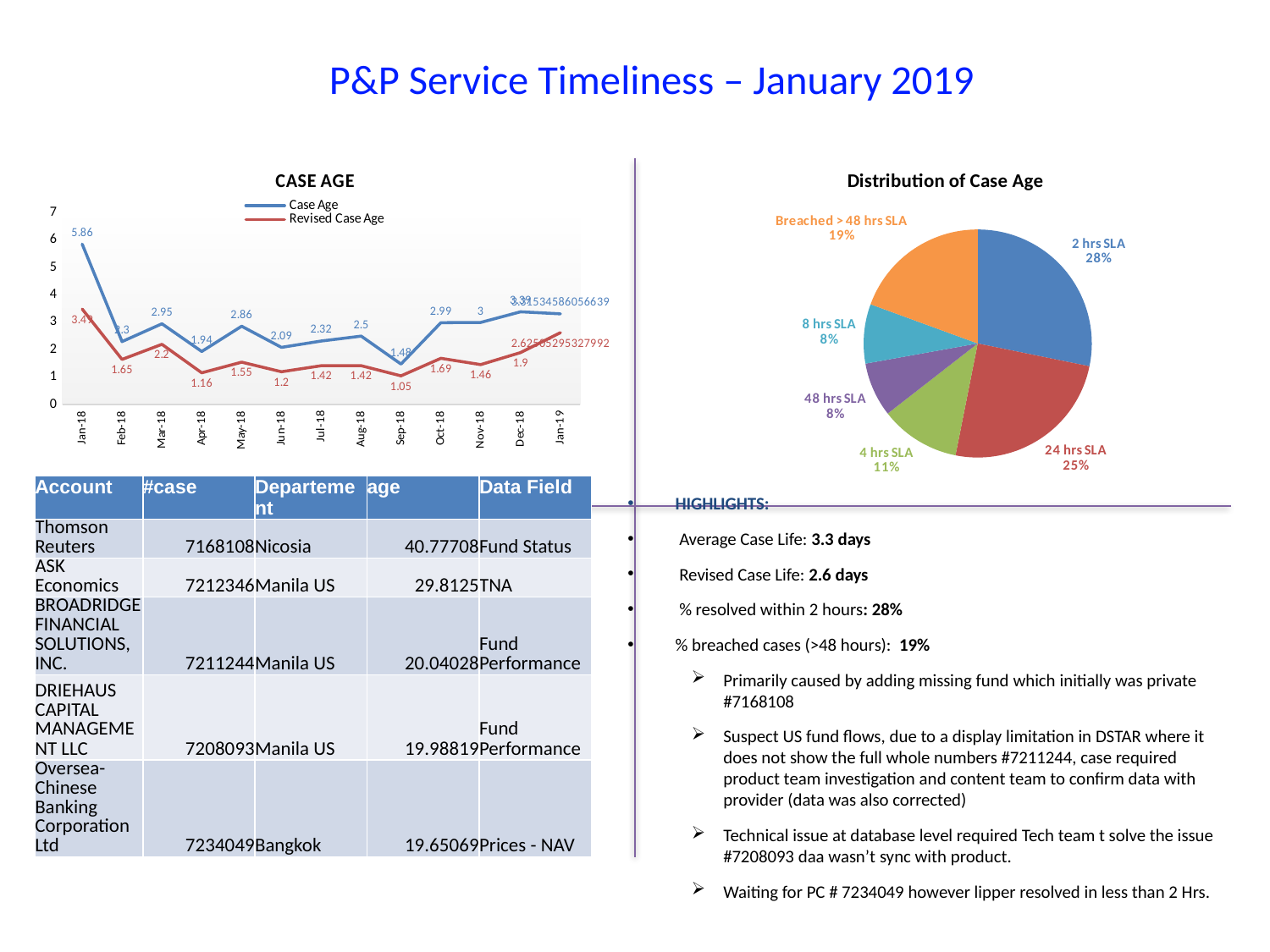

# P&P Service Timeliness – January 2019

### Chart: Distribution of Case Age

| Category |  |
|---|---|
| 2 hrs SLA | 77.0 |
| 24 hrs SLA | 68.0 |
| 4 hrs SLA | 31.0 |
| 48 hrs SLA | 21.0 |
| 8 hrs SLA | 23.0 |
| Breached > 48 hrs SLA | 53.0 |

### Chart: CASE AGE

| Category | Case Age | Revised Case Age |
|---|---|---|
| 43101 | 5.8599999999999985 | 3.4899999999999998 |
| 43132 | 2.3 | 1.6500000000000001 |
| 43160 | 2.9499999999999997 | 2.2 |
| 43191 | 1.9400000000000022 | 1.1599999999999975 |
| 43221 | 2.86 | 1.55 |
| 43252 | 2.09 | 1.2 |
| 43282 | 2.3199999999999967 | 1.42 |
| 43313 | 2.5 | 1.42 |
| 43344 | 1.48 | 1.05 |
| 43374 | 2.9899999999999998 | 1.6900000000000022 |
| 43405 | 3.0 | 1.46 |
| 43435 | 3.3899999999999997 | 1.9000000000000001 |
| 43466 | 3.3153458605663877 | 2.6250529532799174 |
| Account | #case | Departement | age | Data Field |
| --- | --- | --- | --- | --- |
| Thomson Reuters | 7168108 | Nicosia | 40.77708 | Fund Status |
| ASK Economics | 7212346 | Manila US | 29.8125 | TNA |
| BROADRIDGE FINANCIAL SOLUTIONS, INC. | 7211244 | Manila US | 20.04028 | Fund Performance |
| DRIEHAUS CAPITAL MANAGEMENT LLC | 7208093 | Manila US | 19.98819 | Fund Performance |
| Oversea-Chinese Banking Corporation Ltd | 7234049 | Bangkok | 19.65069 | Prices - NAV |
HIGHLIGHTS:
 Average Case Life: 3.3 days
 Revised Case Life: 2.6 days
 % resolved within 2 hours: 28%
% breached cases (>48 hours):  19%
Primarily caused by adding missing fund which initially was private #7168108
Suspect US fund flows, due to a display limitation in DSTAR where it does not show the full whole numbers #7211244, case required product team investigation and content team to confirm data with provider (data was also corrected)
Technical issue at database level required Tech team t solve the issue #7208093 daa wasn’t sync with product.
Waiting for PC # 7234049 however lipper resolved in less than 2 Hrs.